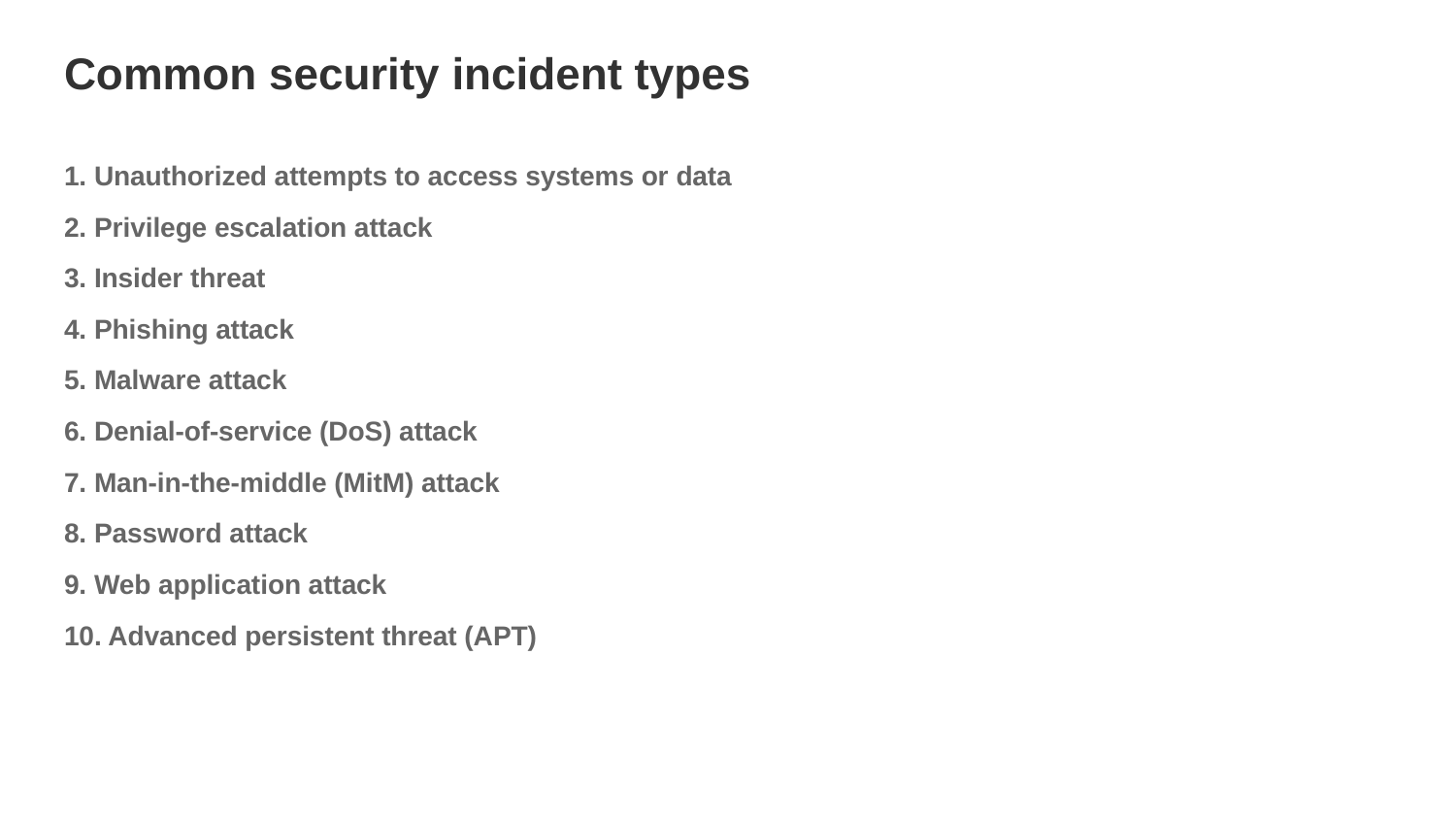

# Common security incident types
1. Unauthorized attempts to access systems or data
2. Privilege escalation attack
3. Insider threat
4. Phishing attack
5. Malware attack
6. Denial-of-service (DoS) attack
7. Man-in-the-middle (MitM) attack
8. Password attack
9. Web application attack
10. Advanced persistent threat (APT)